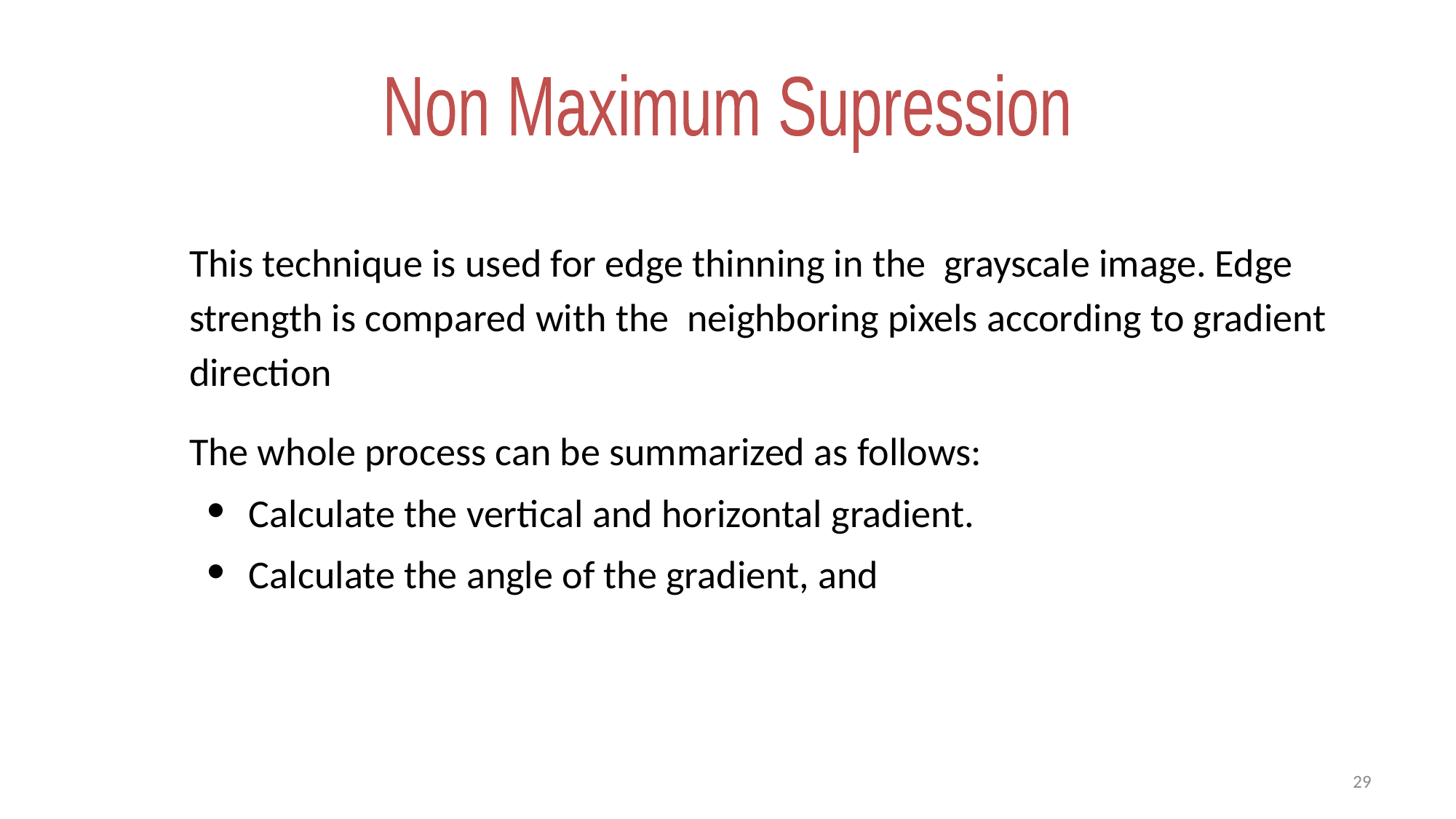

Non Maximum Supression
This technique is used for edge thinning in the  grayscale image. Edge strength is compared with the  neighboring pixels according to gradient direction
The whole process can be summarized as follows:
Calculate the vertical and horizontal gradient.
Calculate the angle of the gradient, and
29